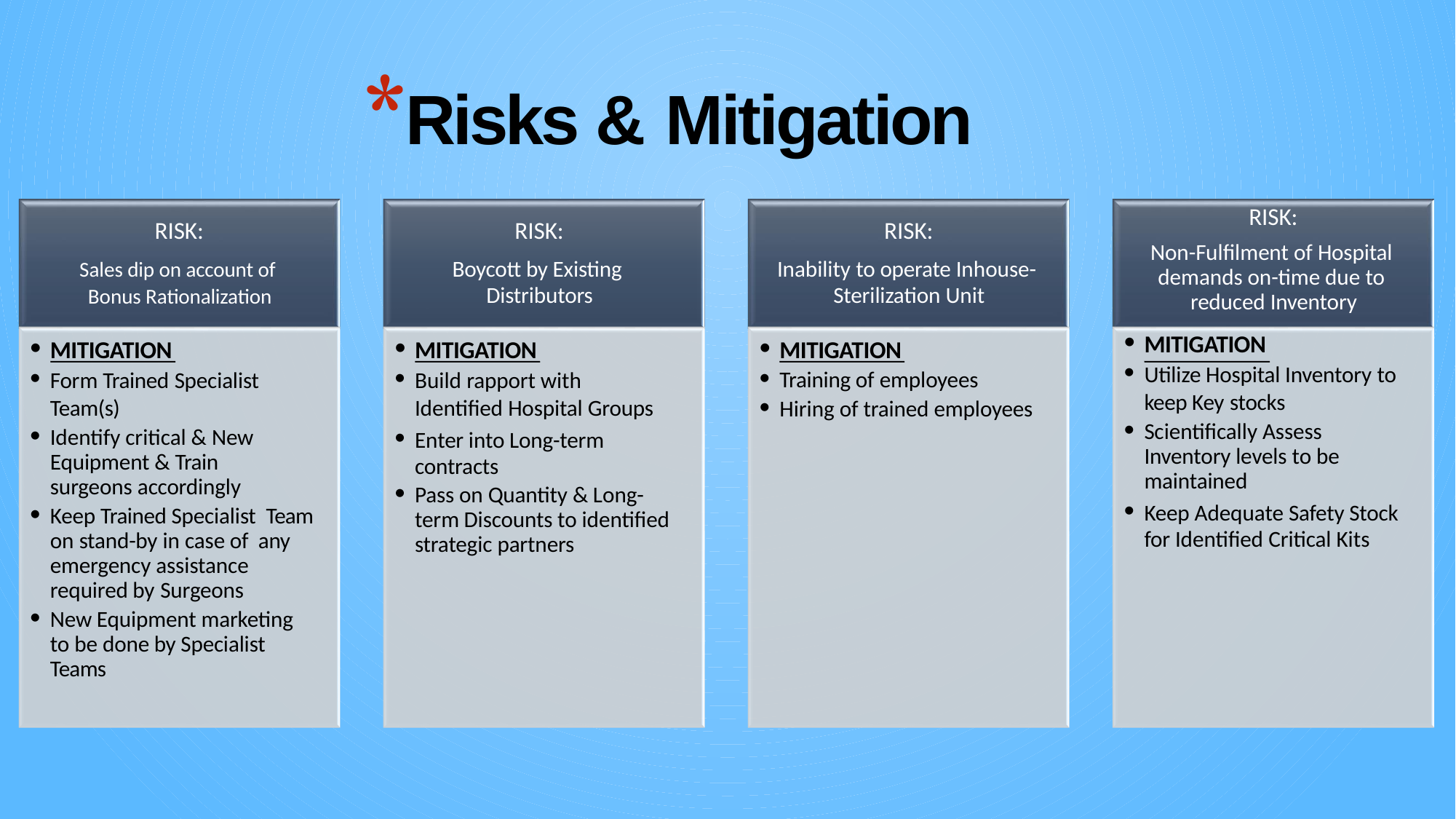

# Risks & Mitigation
RISK:
Non-Fulfilment of Hospital  demands on-time due to  reduced Inventory
MITIGATION
Utilize Hospital Inventory to
keep Key stocks
Scientifically Assess  Inventory levels to be  maintained
Keep Adequate Safety Stock  for Identified Critical Kits

RISK:
Sales dip on account of  Bonus Rationalization
RISK:
Boycott by Existing  Distributors
RISK:
Inability to operate Inhouse-  Sterilization Unit

MITIGATION
Form Trained Specialist
Team(s)
Identify critical & New  Equipment & Train  surgeons accordingly
Keep Trained Specialist  Team on stand-by in case of  any emergency assistance  required by Surgeons
New Equipment marketing  to be done by Specialist  Teams
MITIGATION
Build rapport with
Identified Hospital Groups
Enter into Long-term  contracts
Pass on Quantity & Long-  term Discounts to identified  strategic partners
MITIGATION
Training of employees
Hiring of trained employees